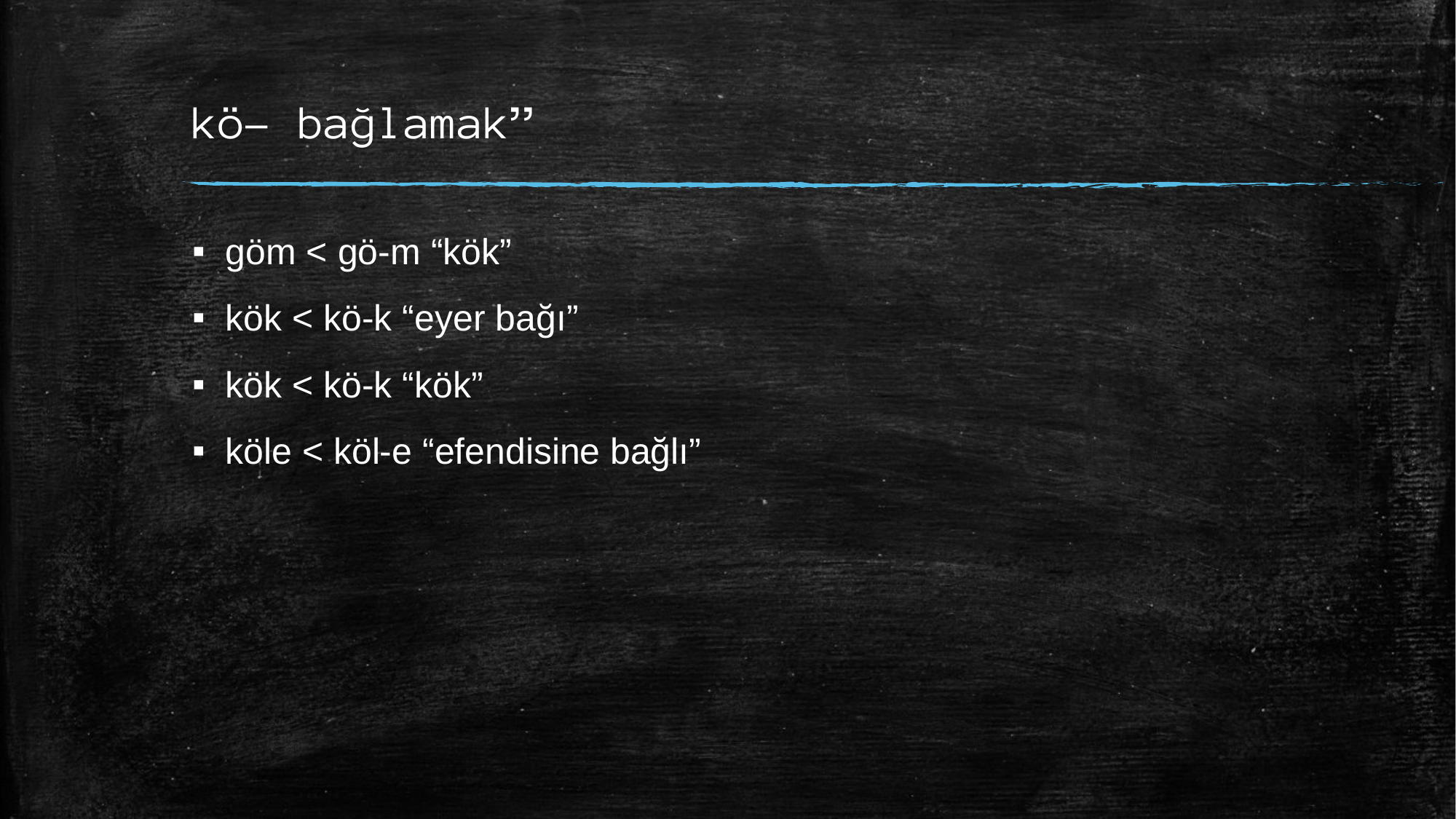

# kö- bağlamak”
göm < gö-m “kök”
kök < kö-k “eyer bağı”
kök < kö-k “kök”
köle < köl-e “efendisine bağlı”